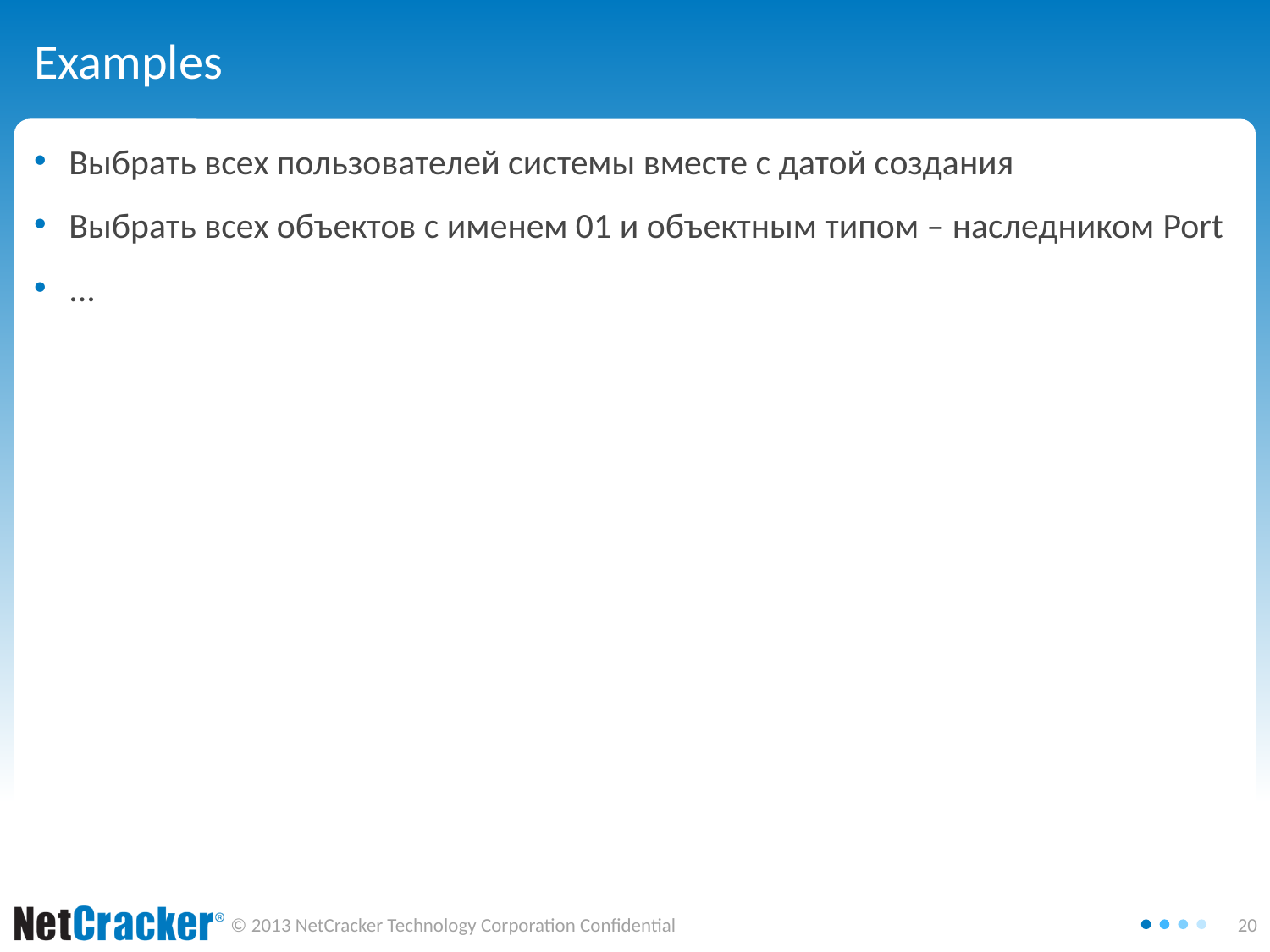

# Examples
Выбрать всех пользователей системы вместе с датой создания
Выбрать всех объектов с именем 01 и объектным типом – наследником Port
...